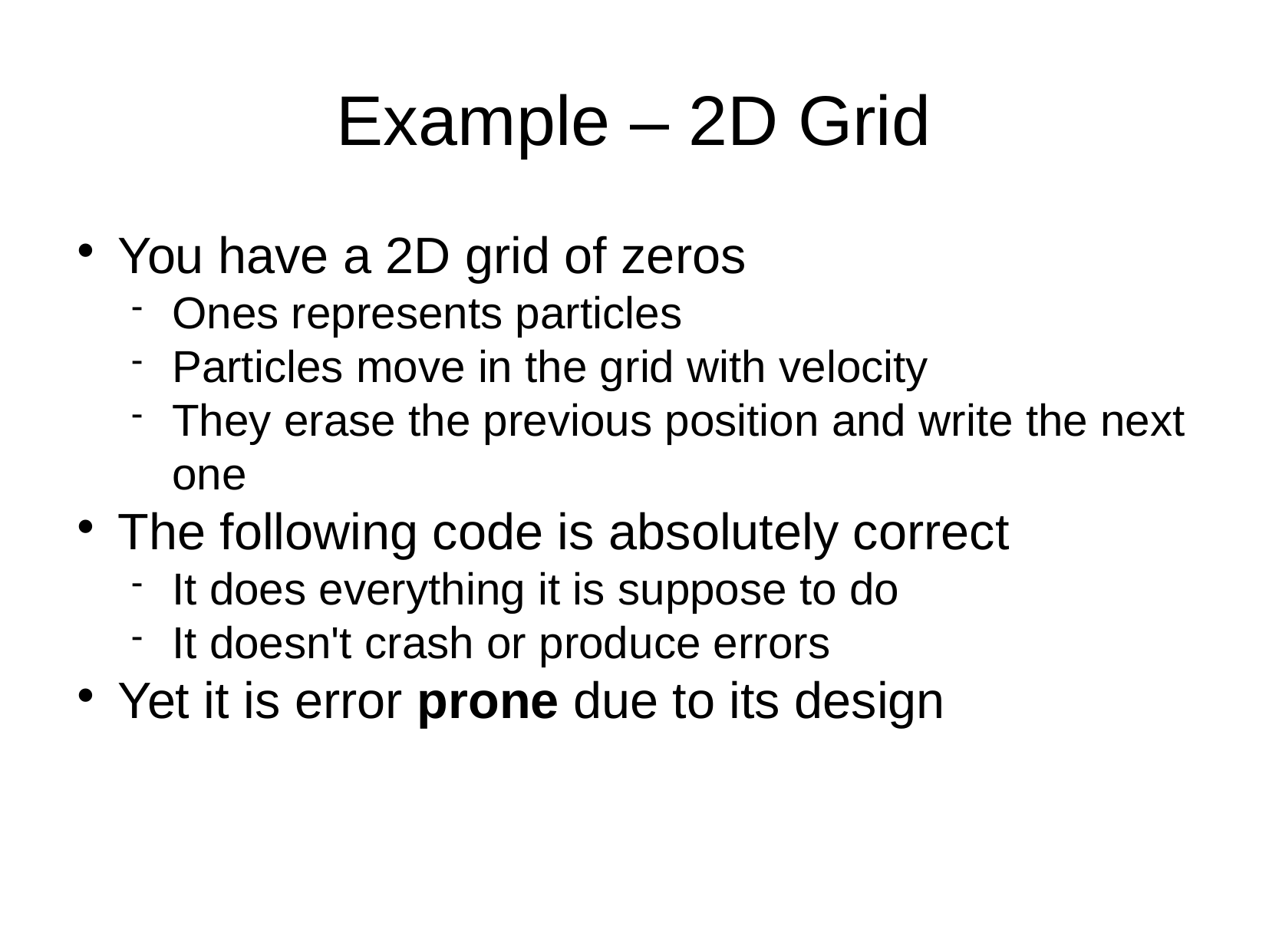

Example – 2D Grid
You have a 2D grid of zeros
Ones represents particles
Particles move in the grid with velocity
They erase the previous position and write the next one
The following code is absolutely correct
It does everything it is suppose to do
It doesn't crash or produce errors
Yet it is error prone due to its design